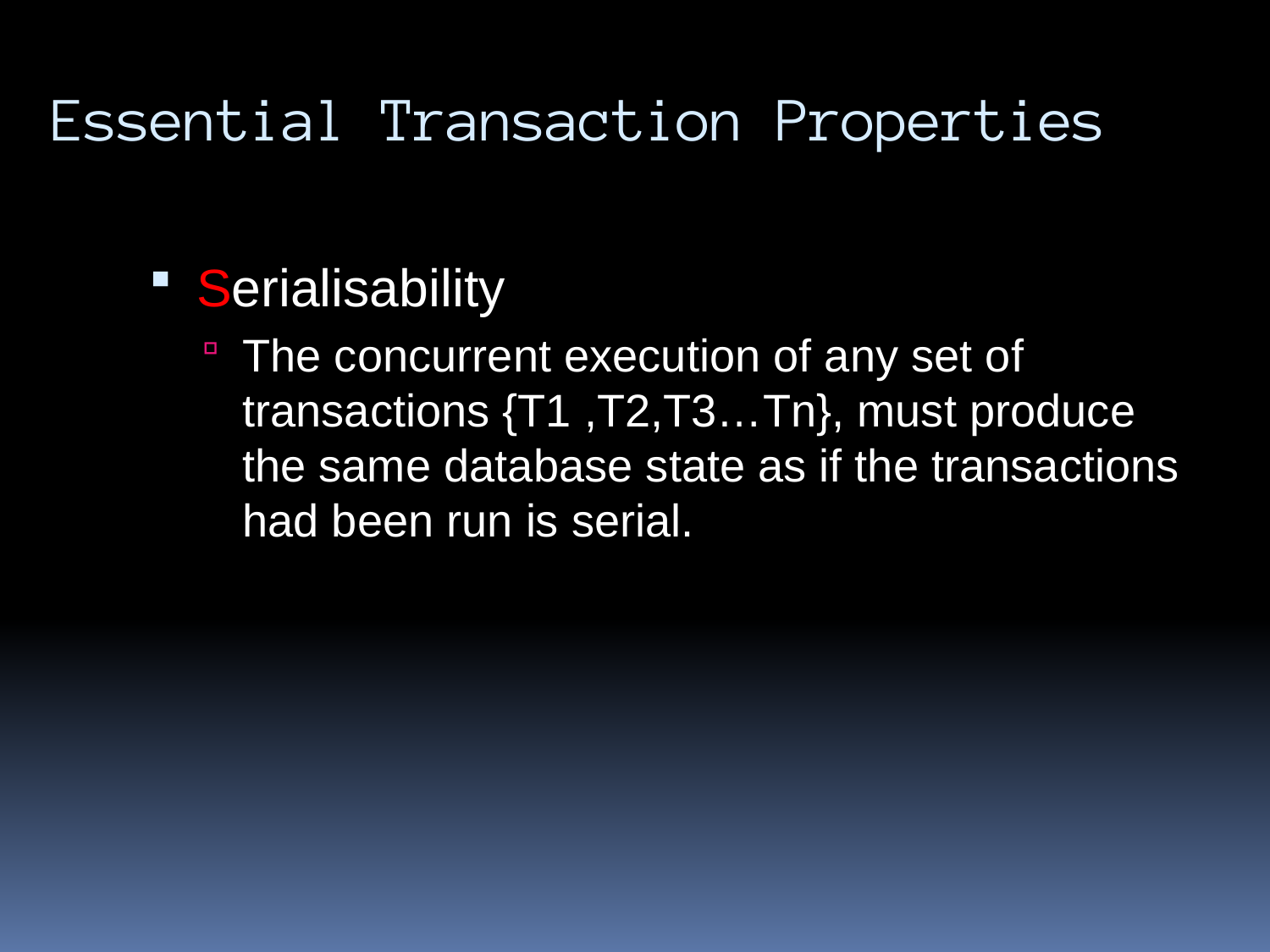

# Essential Transaction Properties
Serialisability
The concurrent execution of any set of transactions {T1 ,T2,T3…Tn}, must produce the same database state as if the transactions had been run is serial.